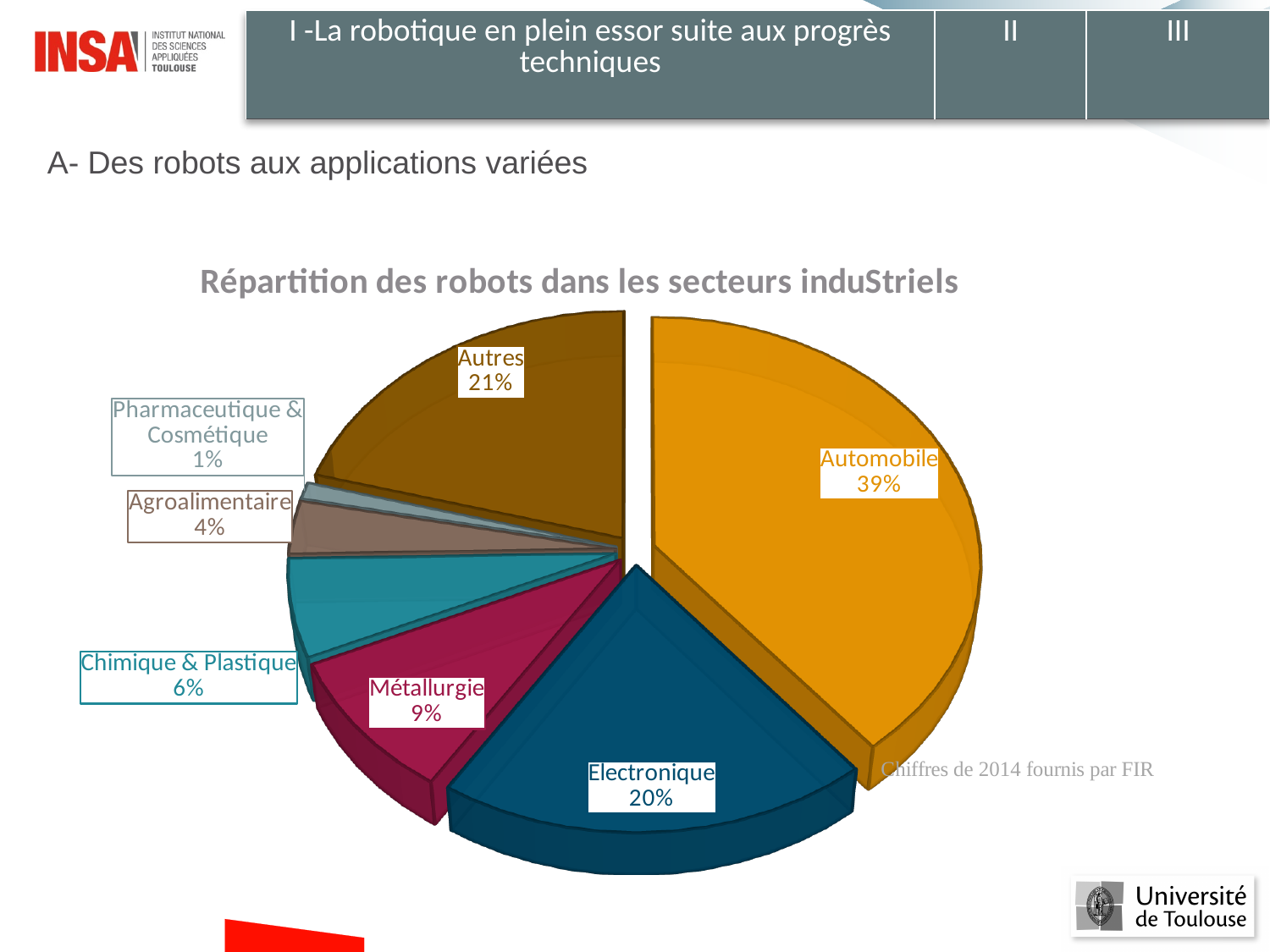

| I -La robotique en plein essor suite aux progrès techniques | II | III |
| --- | --- | --- |
A- Des robots aux applications variées

[unsupported chart]

#